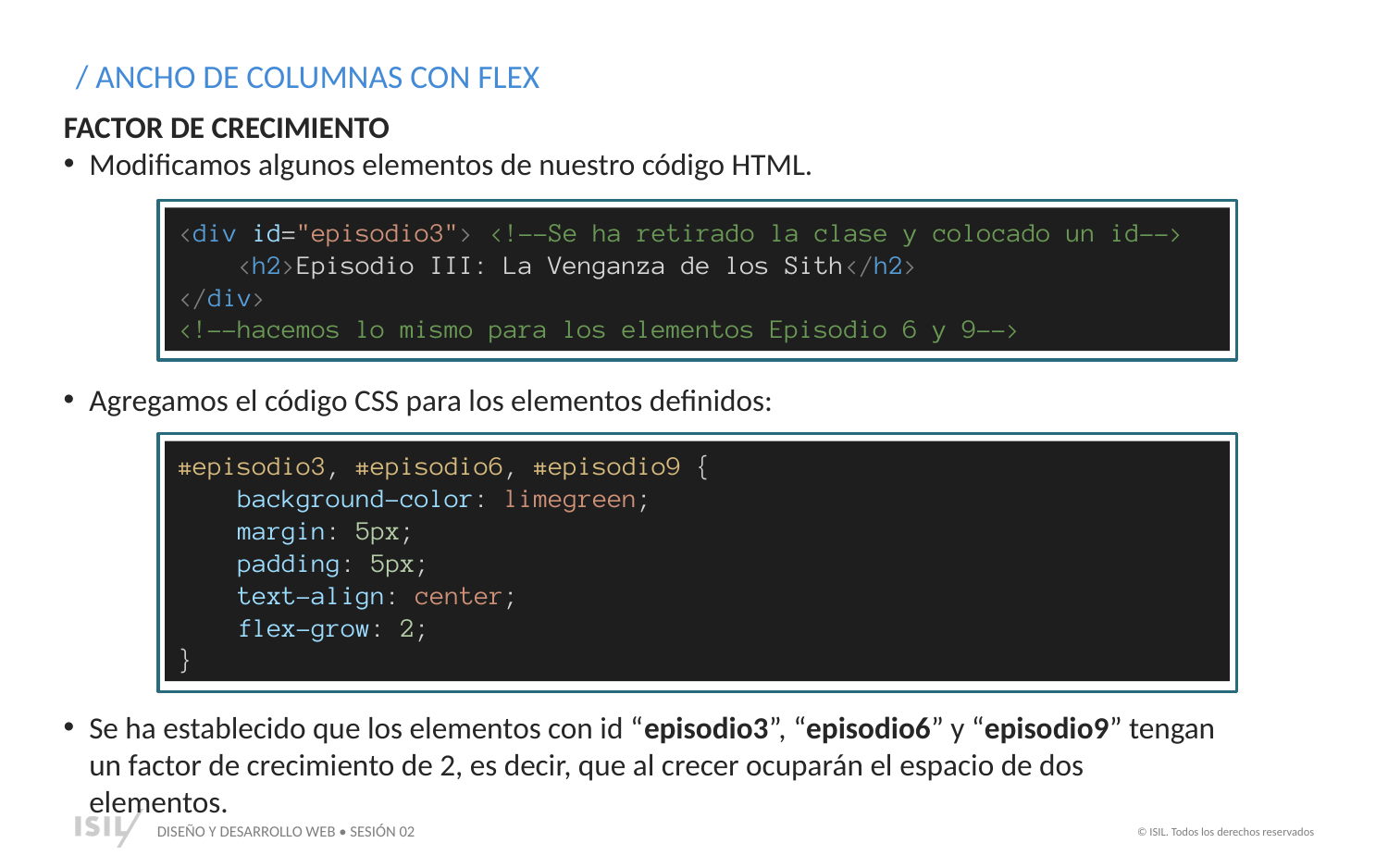

/ ANCHO DE COLUMNAS CON FLEX
FACTOR DE CRECIMIENTO
Modificamos algunos elementos de nuestro código HTML.

<div id="episodio3"> <!--Se ha retirado la clase y colocado un id-->
    <h2>Episodio III: La Venganza de los Sith</h2>
</div>
<!--hacemos lo mismo para los elementos Episodio 6 y 9-->
Agregamos el código CSS para los elementos definidos:

#episodio3, #episodio6, #episodio9 {
    background-color: limegreen;
    margin: 5px;
    padding: 5px;
    text-align: center;
    flex-grow: 2;
}
Se ha establecido que los elementos con id “episodio3”, “episodio6” y “episodio9” tengan un factor de crecimiento de 2, es decir, que al crecer ocuparán el espacio de dos elementos.